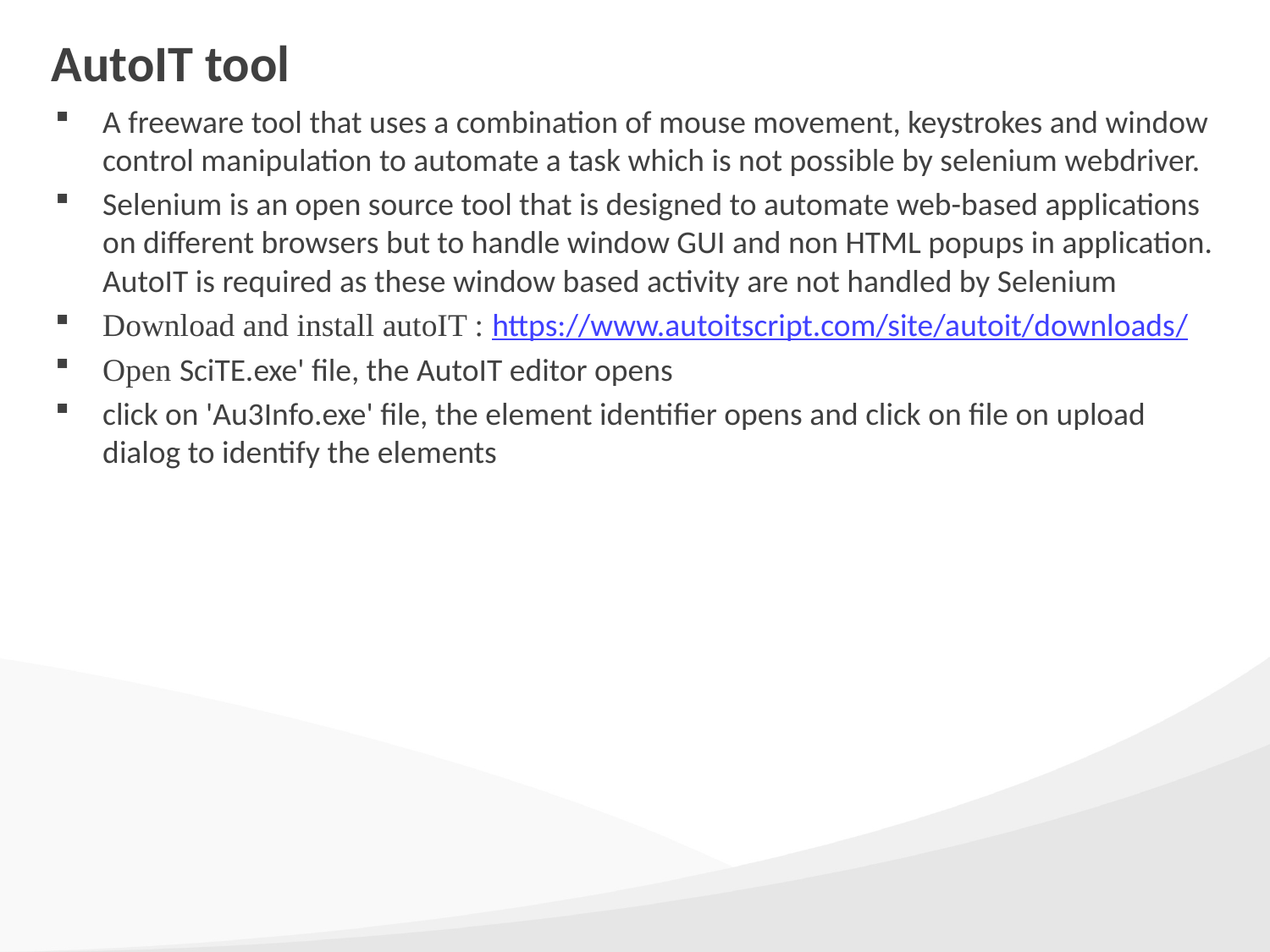

# AutoIT tool
A freeware tool that uses a combination of mouse movement, keystrokes and window control manipulation to automate a task which is not possible by selenium webdriver.
Selenium is an open source tool that is designed to automate web-based applications on different browsers but to handle window GUI and non HTML popups in application. AutoIT is required as these window based activity are not handled by Selenium
Download and install autoIT : https://www.autoitscript.com/site/autoit/downloads/
Open SciTE.exe' file, the AutoIT editor opens
click on 'Au3Info.exe' file, the element identifier opens and click on file on upload dialog to identify the elements